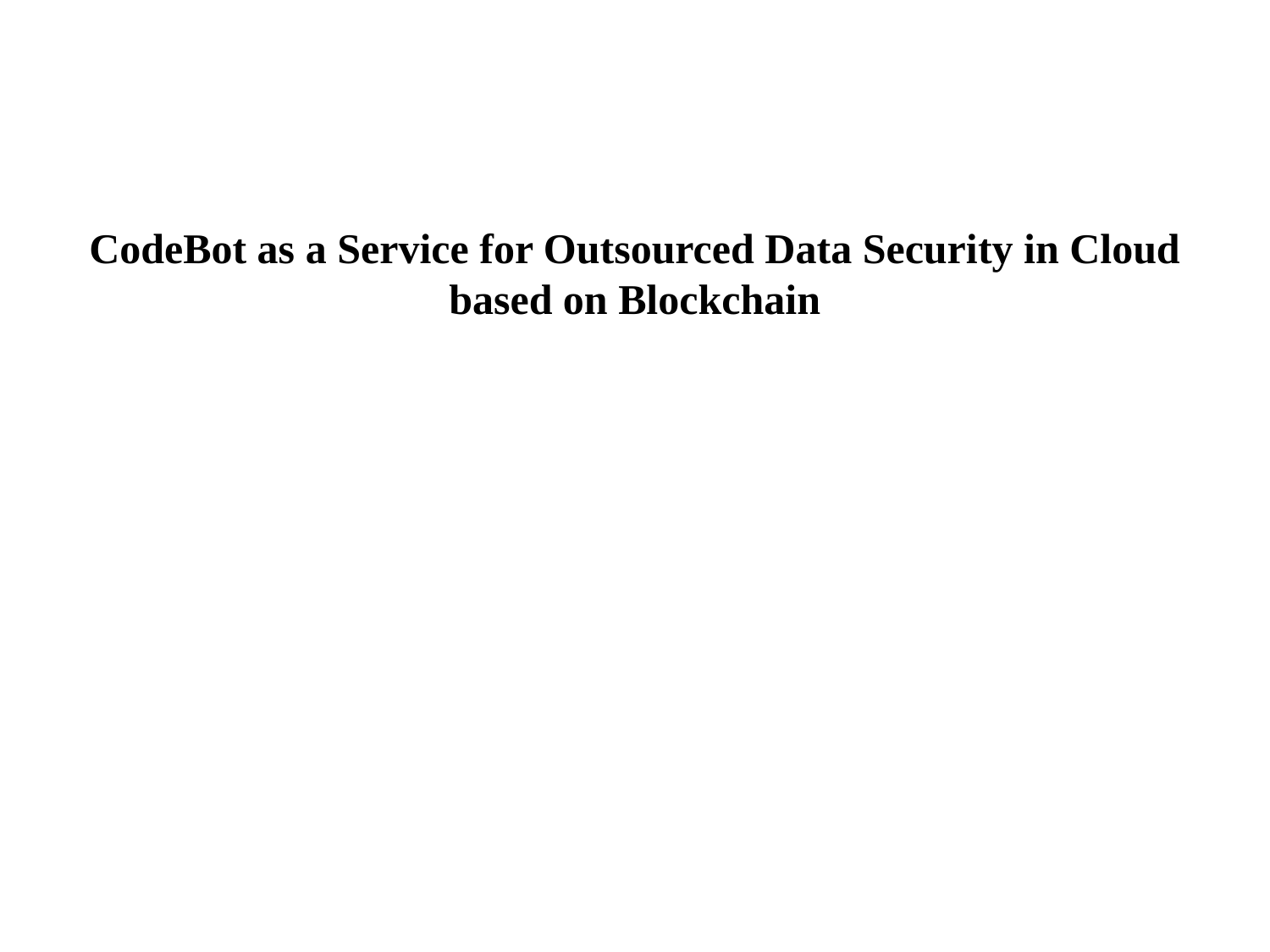

# CodeBot as a Service for Outsourced Data Security in Cloud based on Blockchain